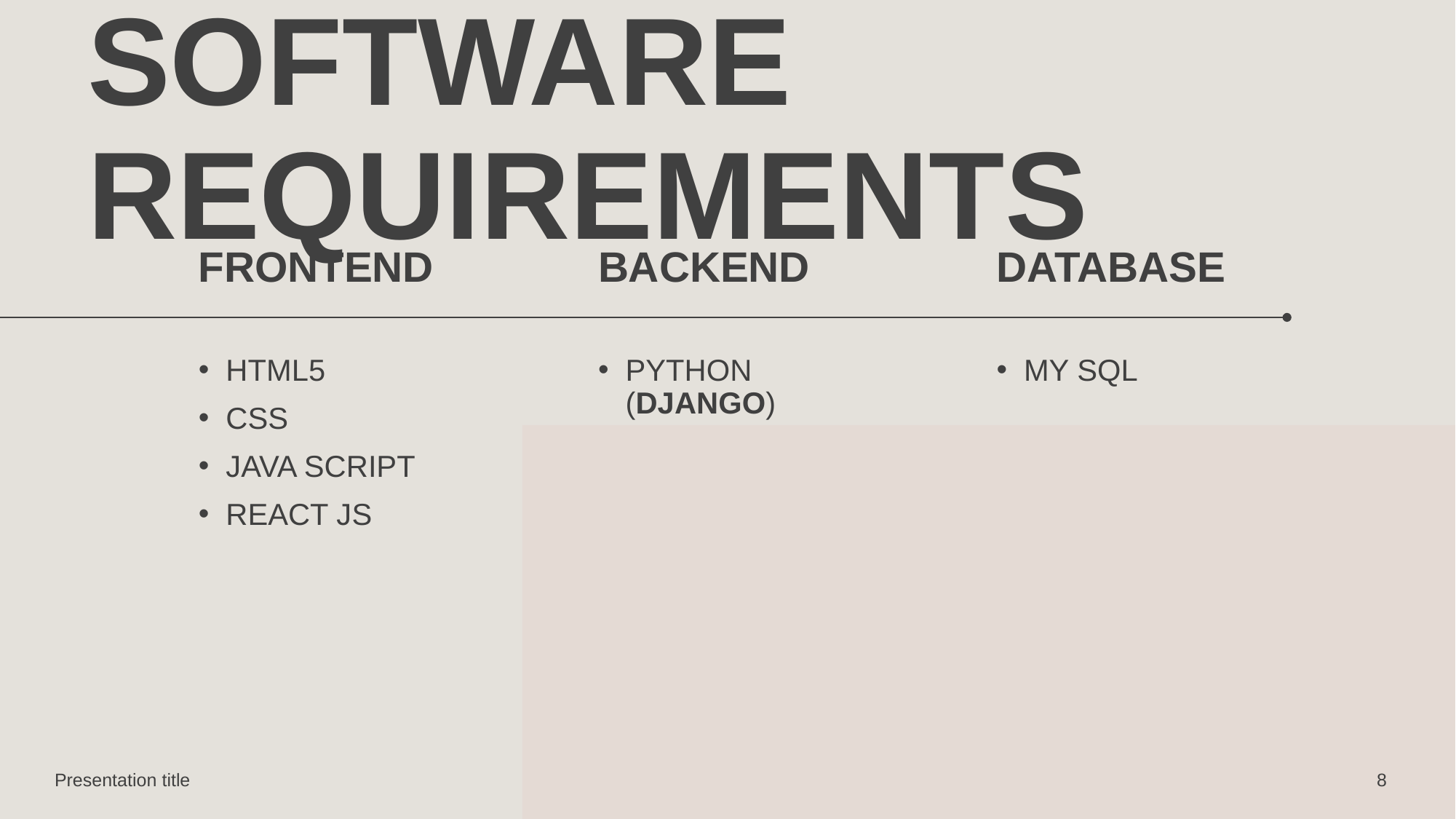

# SOFTWARE REQUIREMENTS
FRONTEND
BACKEND
DATABASE
HTML5
CSS
JAVA SCRIPT
REACT JS
PYTHON (DJANGO)
MY SQL
Presentation title
8